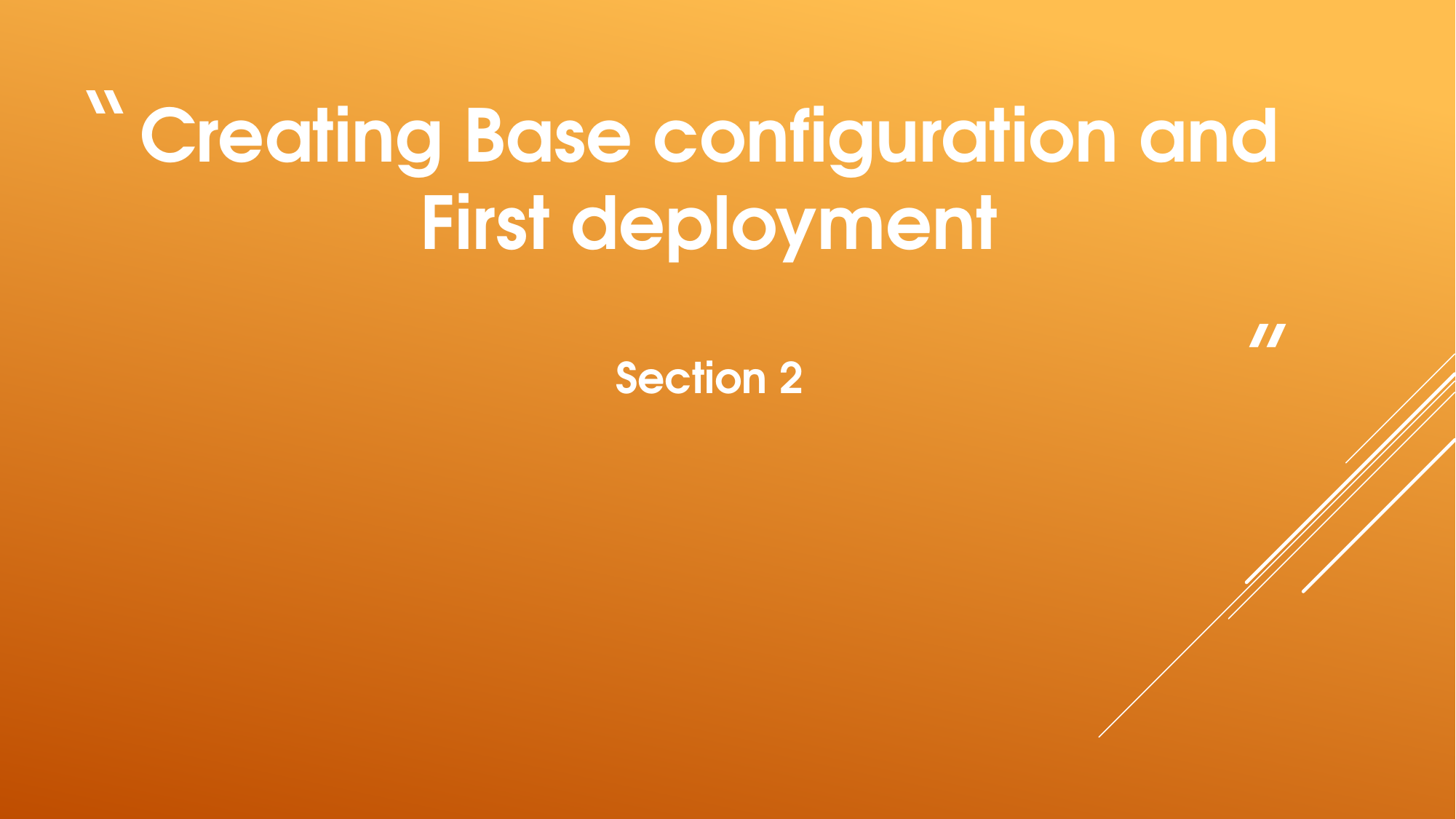

# Creating Base configuration and First deployment Section 2